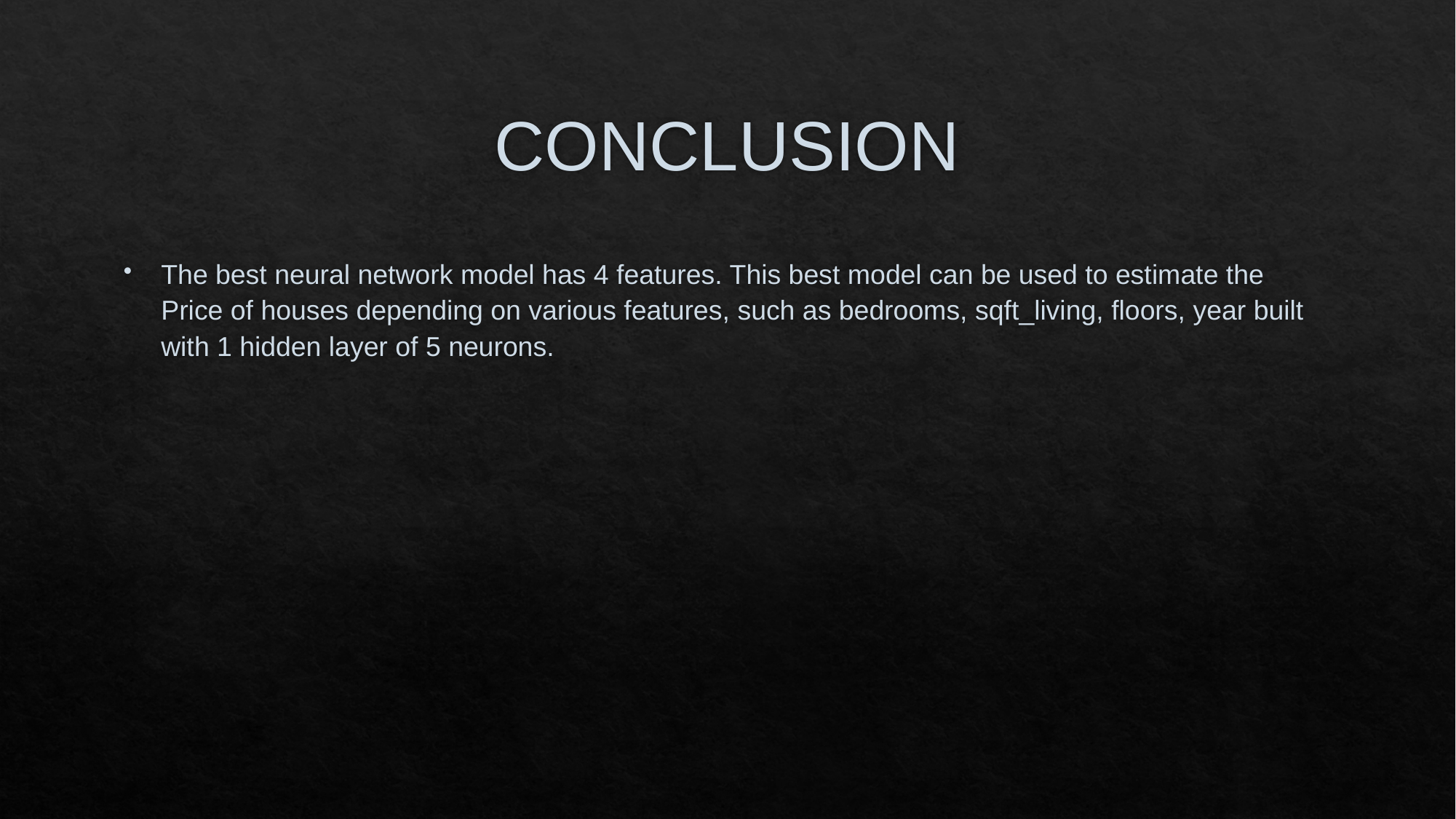

# CONCLUSION
The best neural network model has 4 features. This best model can be used to estimate the Price of houses depending on various features, such as bedrooms, sqft_living, floors, year built with 1 hidden layer of 5 neurons.